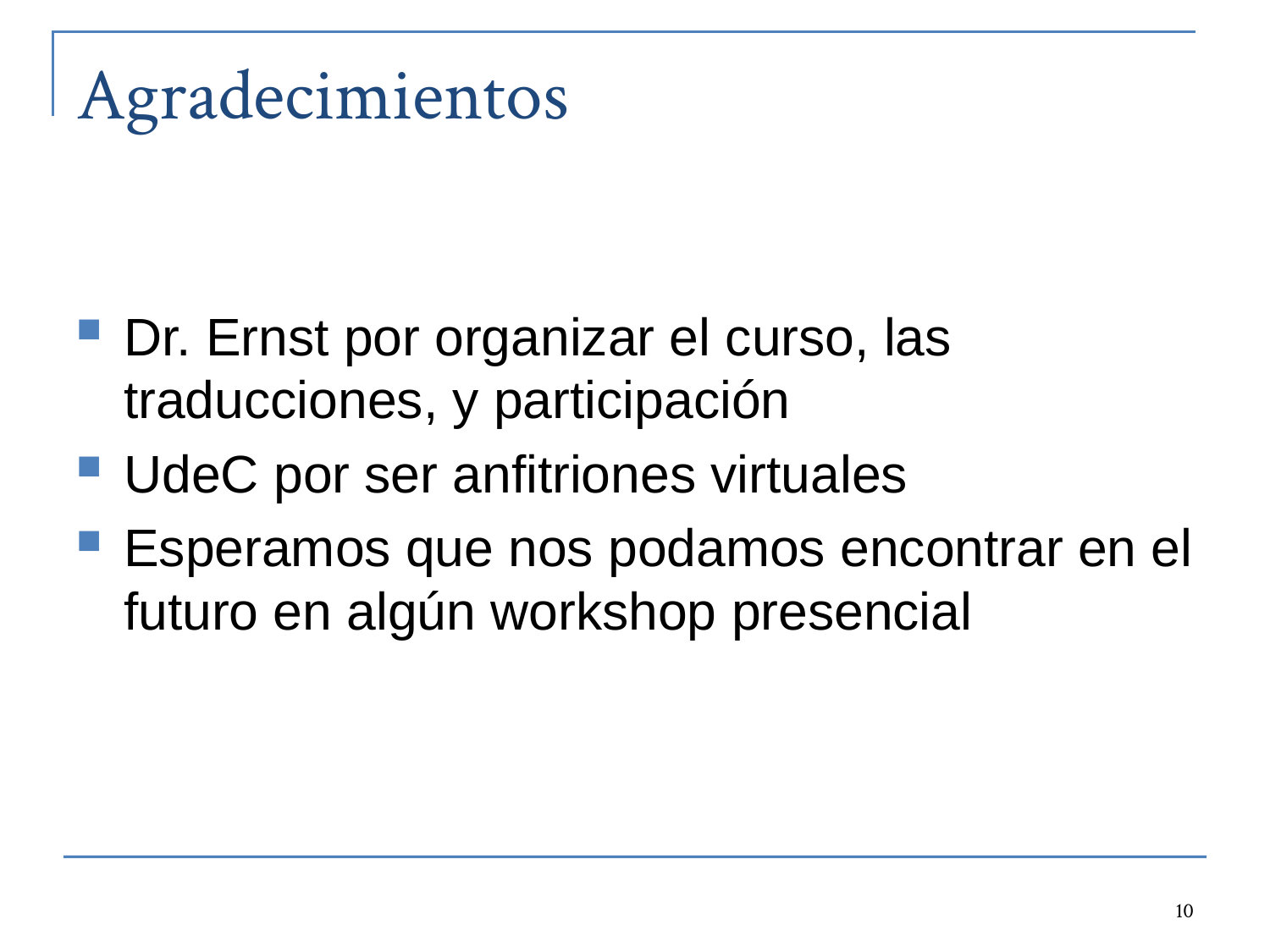

# Agradecimientos

Dr. Ernst por organizar el curso, las traducciones, y participación
UdeC por ser anfitriones virtuales
Esperamos que nos podamos encontrar en el futuro en algún workshop presencial
10